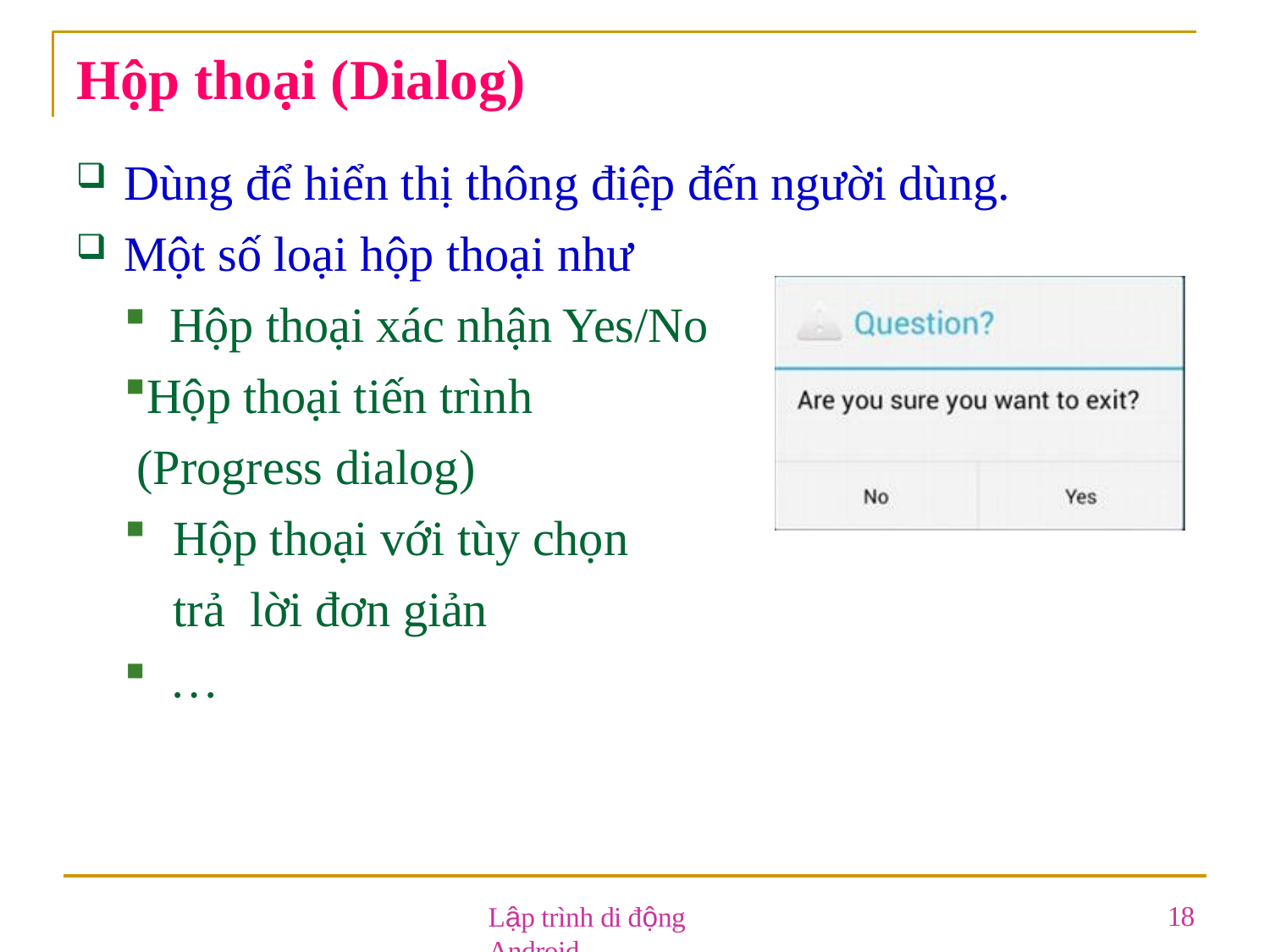

# Hộp thoại (Dialog)
Dùng để hiển thị thông điệp đến người dùng.
Một số loại hộp thoại như
Hộp thoại xác nhận Yes/No
Hộp thoại tiến trình  (Progress dialog)
Hộp thoại với tùy chọn trả  lời đơn giản
…

Lập trình di động Android
18